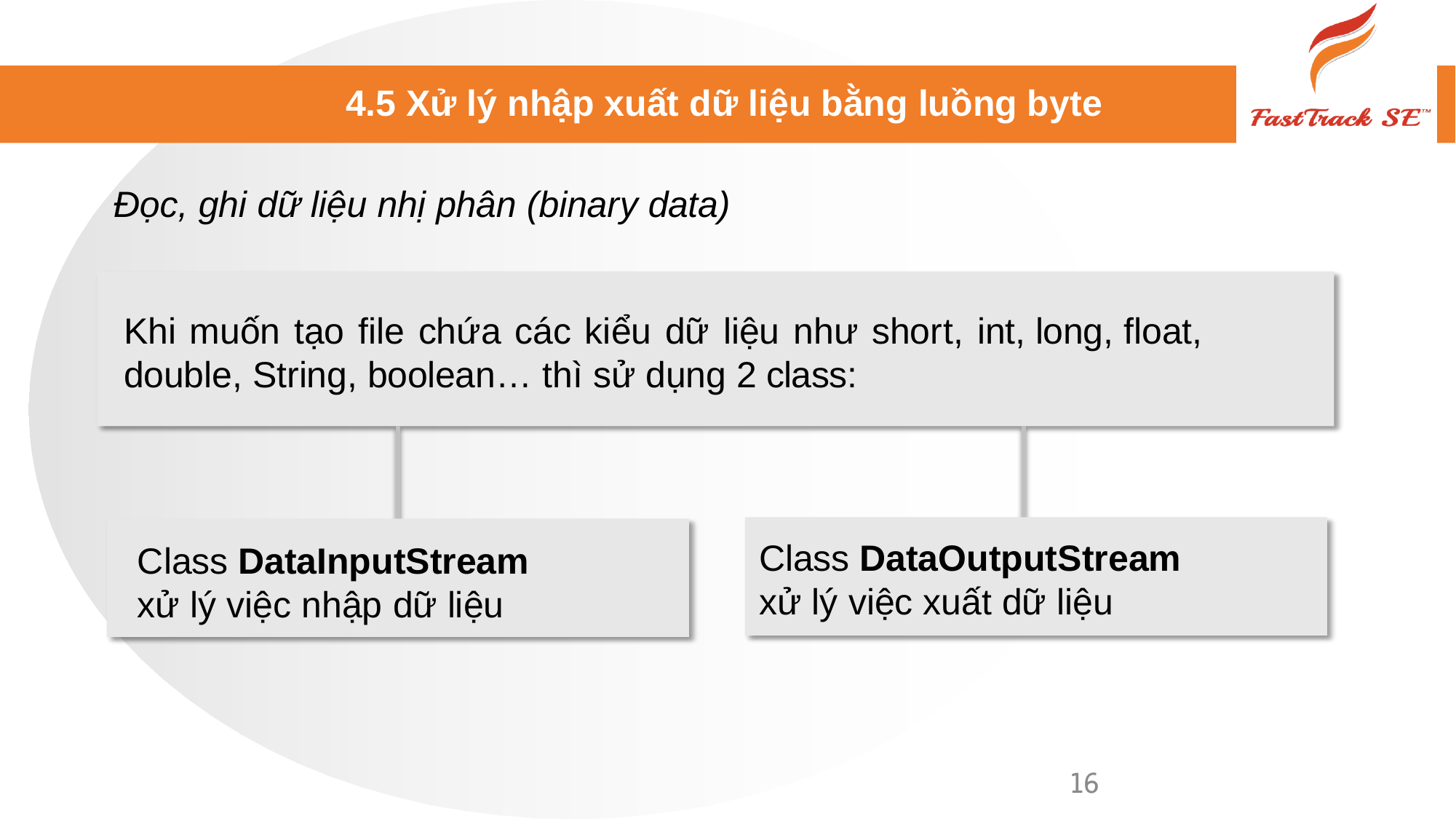

# 4.5 Xử lý nhập xuất dữ liệu bằng luồng byte
Đọc, ghi dữ liệu nhị phân (binary data)

Khi muốn tạo file chứa các kiểu dữ liệu như short, int, long, float, double, String, boolean… thì sử dụng 2 class:

Class DataOutputStream
xử lý việc xuất dữ liệu
Class DataInputStream
xử lý việc nhập dữ liệu
16